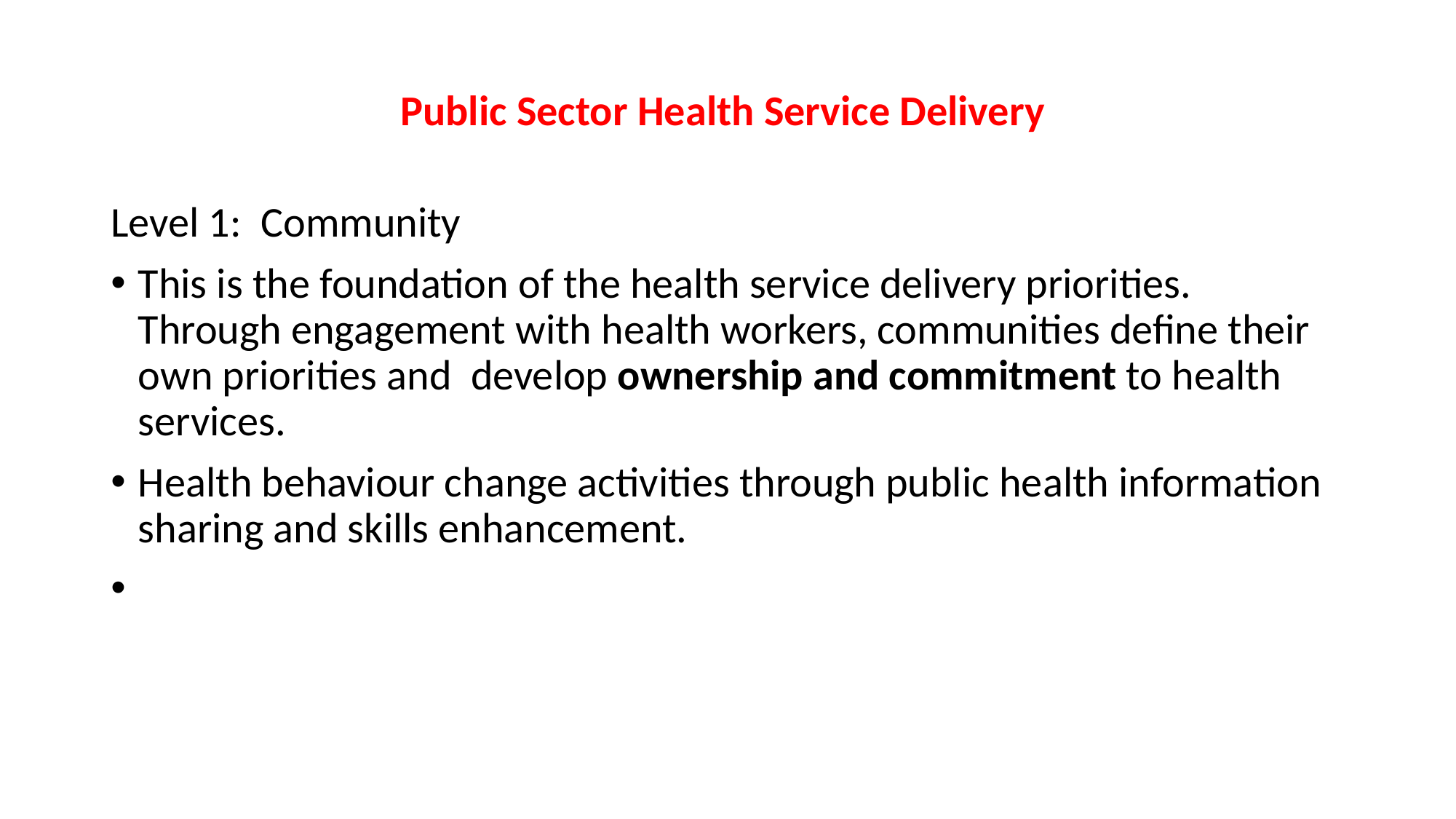

Public Sector Health Service Delivery
Level 1:  Community
This is the foundation of the health service delivery priorities. Through engagement with health workers, communities define their own priorities and  develop ownership and commitment to health services.
Health behaviour change activities through public health information sharing and skills enhancement.